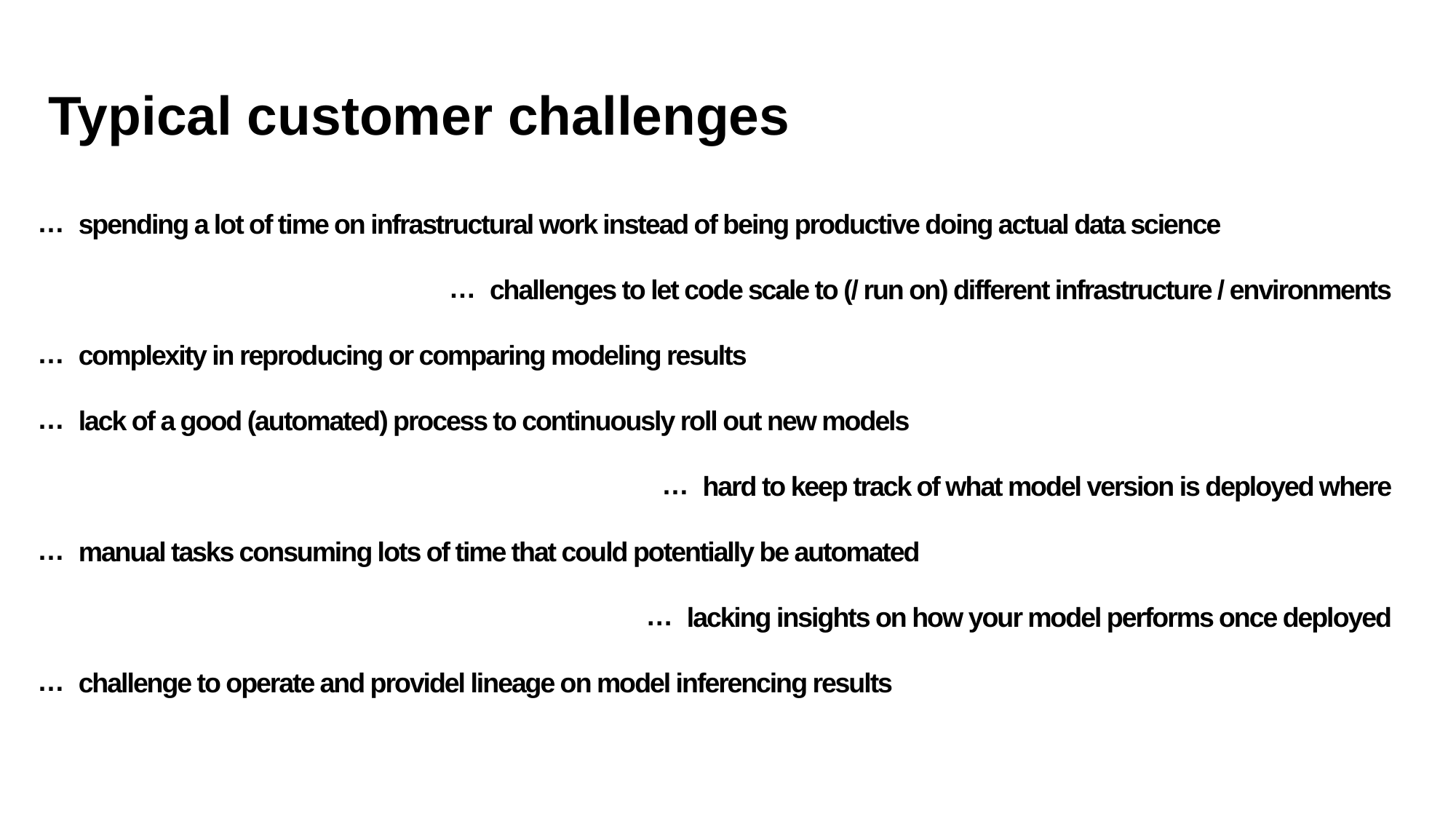

Typical customer challenges
spending a lot of time on infrastructural work instead of being productive doing actual data science

challenges to let code scale to (/ run on) different infrastructure / environments

complexity in reproducing or comparing modeling results

lack of a good (automated) process to continuously roll out new models

hard to keep track of what model version is deployed where

manual tasks consuming lots of time that could potentially be automated

lacking insights on how your model performs once deployed

challenge to operate and providel lineage on model inferencing results